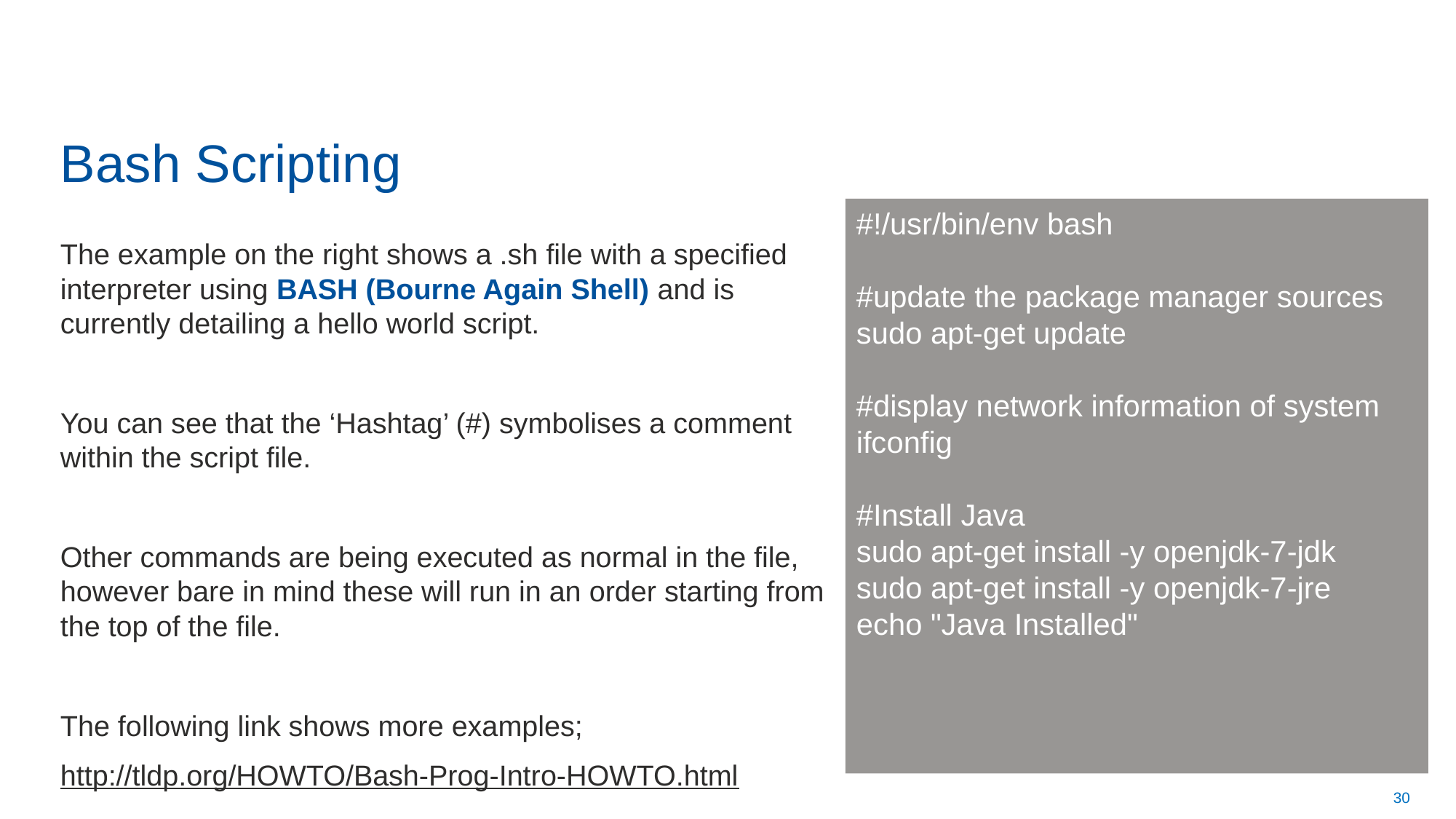

# Bash Scripting
#!/usr/bin/env bash

#update the package manager sources
sudo apt-get update

#display network information of system
ifconfig

#Install Java
sudo apt-get install -y openjdk-7-jdk
sudo apt-get install -y openjdk-7-jre
echo "Java Installed"
The example on the right shows a .sh file with a specified interpreter using BASH (Bourne Again Shell) and is currently detailing a hello world script.

You can see that the ‘Hashtag’ (#) symbolises a comment within the script file.

Other commands are being executed as normal in the file, however bare in mind these will run in an order starting from the top of the file.

The following link shows more examples;
http://tldp.org/HOWTO/Bash-Prog-Intro-HOWTO.html